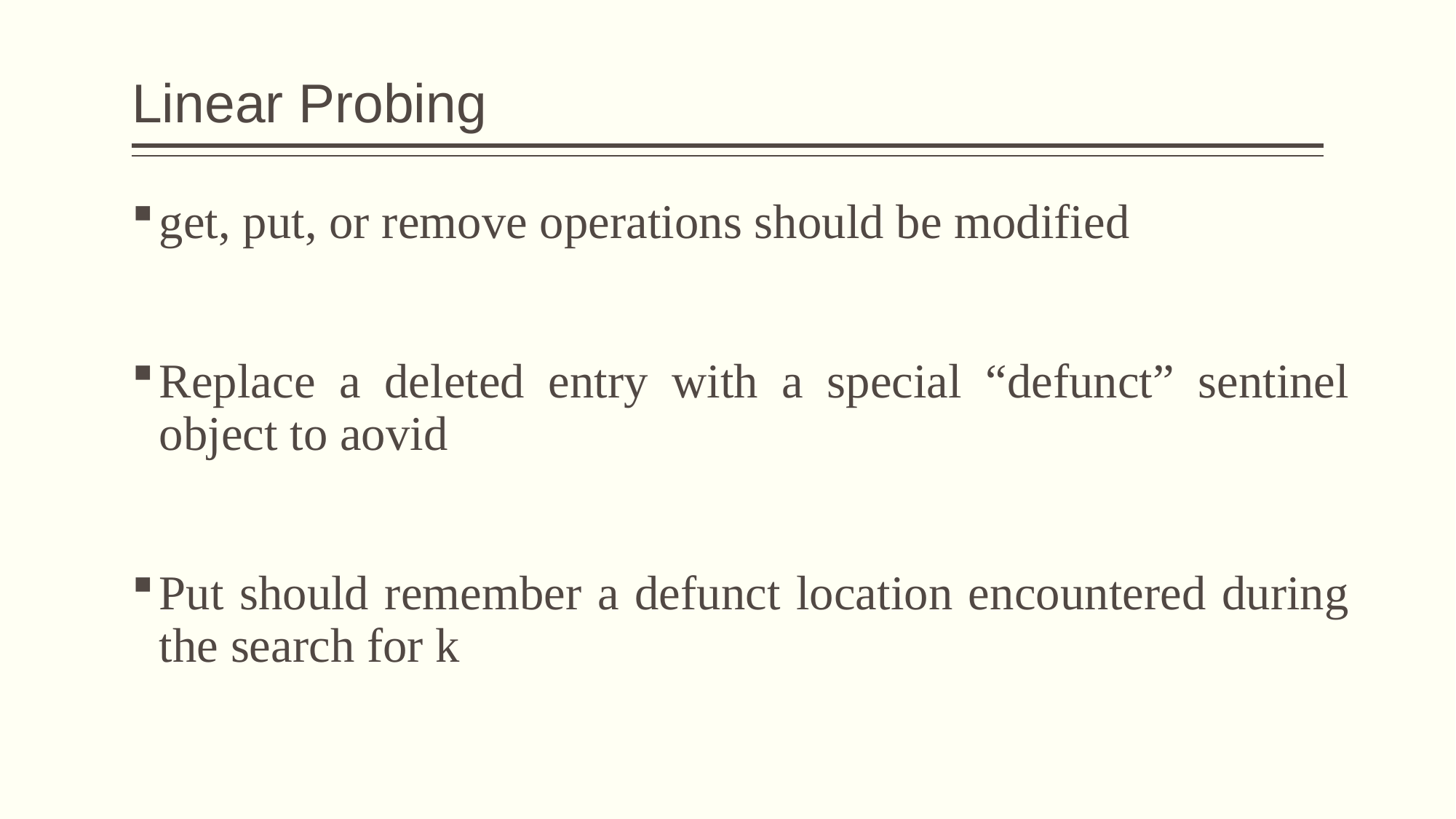

# Linear Probing
get, put, or remove operations should be modified

Replace a deleted entry with a special “defunct” sentinel object to aovid

Put should remember a defunct location encountered during the search for k